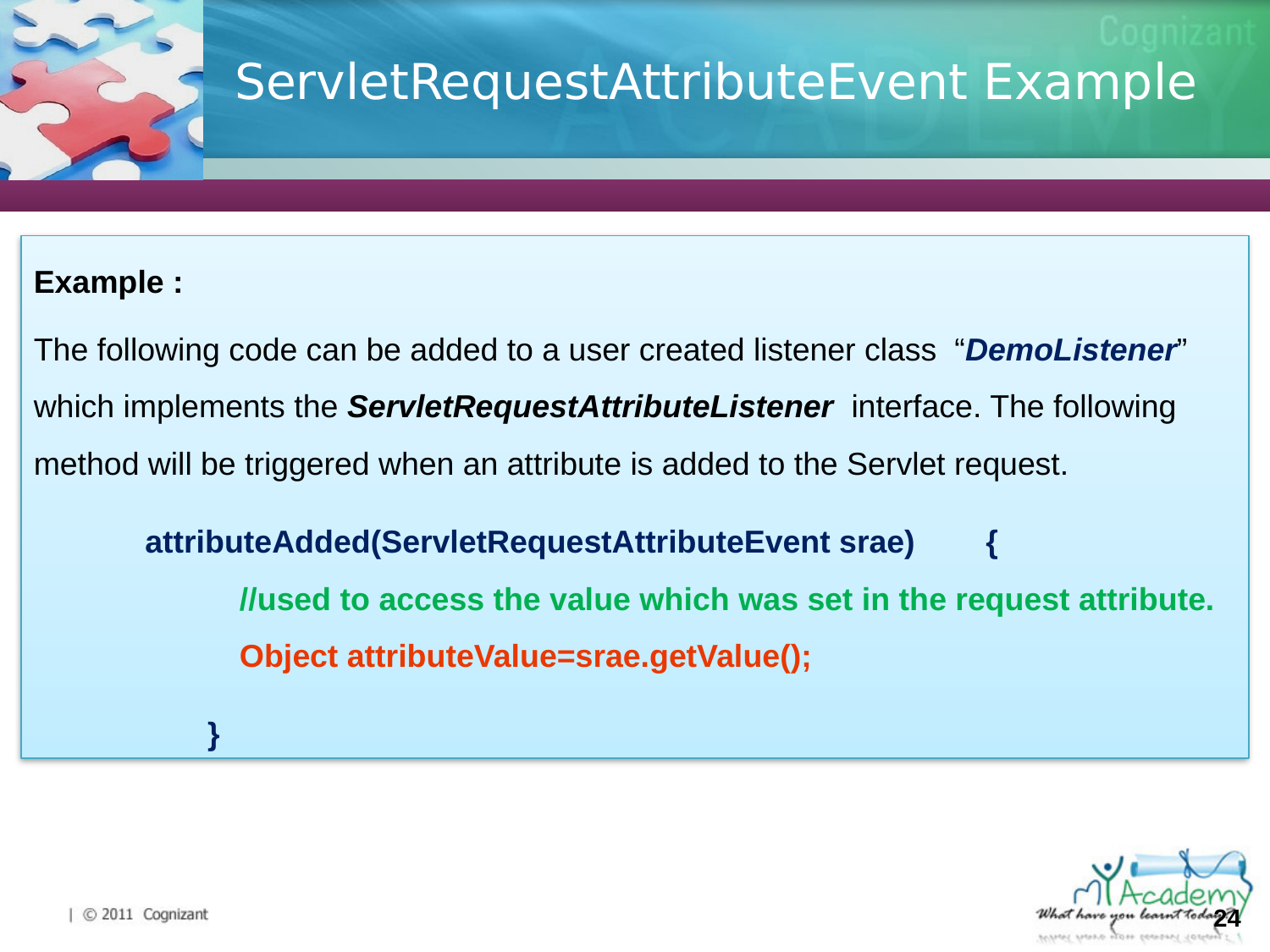

# ServletRequestAttributeEvent Example
Example :
The following code can be added to a user created listener class  “DemoListener” which implements the ServletRequestAttributeListener  interface. The following method will be triggered when an attribute is added to the Servlet request.
attributeAdded(ServletRequestAttributeEvent srae)        {
//used to access the value which was set in the request attribute.
Object attributeValue=srae.getValue();
       }
24